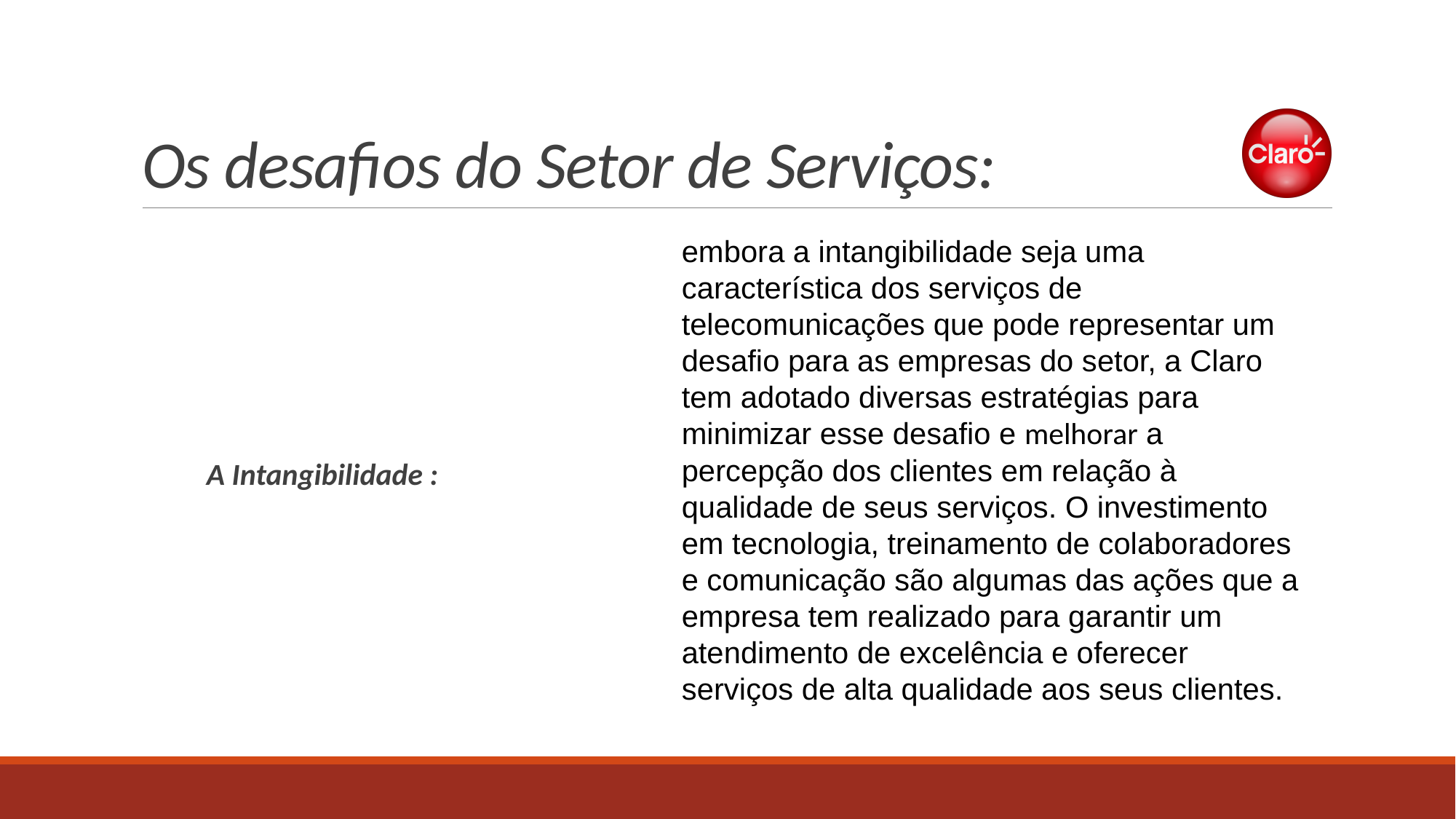

# Os desafios do Setor de Serviços:
A Intangibilidade :
embora a intangibilidade seja uma característica dos serviços de telecomunicações que pode representar um desafio para as empresas do setor, a Claro tem adotado diversas estratégias para minimizar esse desafio e melhorar a percepção dos clientes em relação à qualidade de seus serviços. O investimento em tecnologia, treinamento de colaboradores e comunicação são algumas das ações que a empresa tem realizado para garantir um atendimento de excelência e oferecer serviços de alta qualidade aos seus clientes.